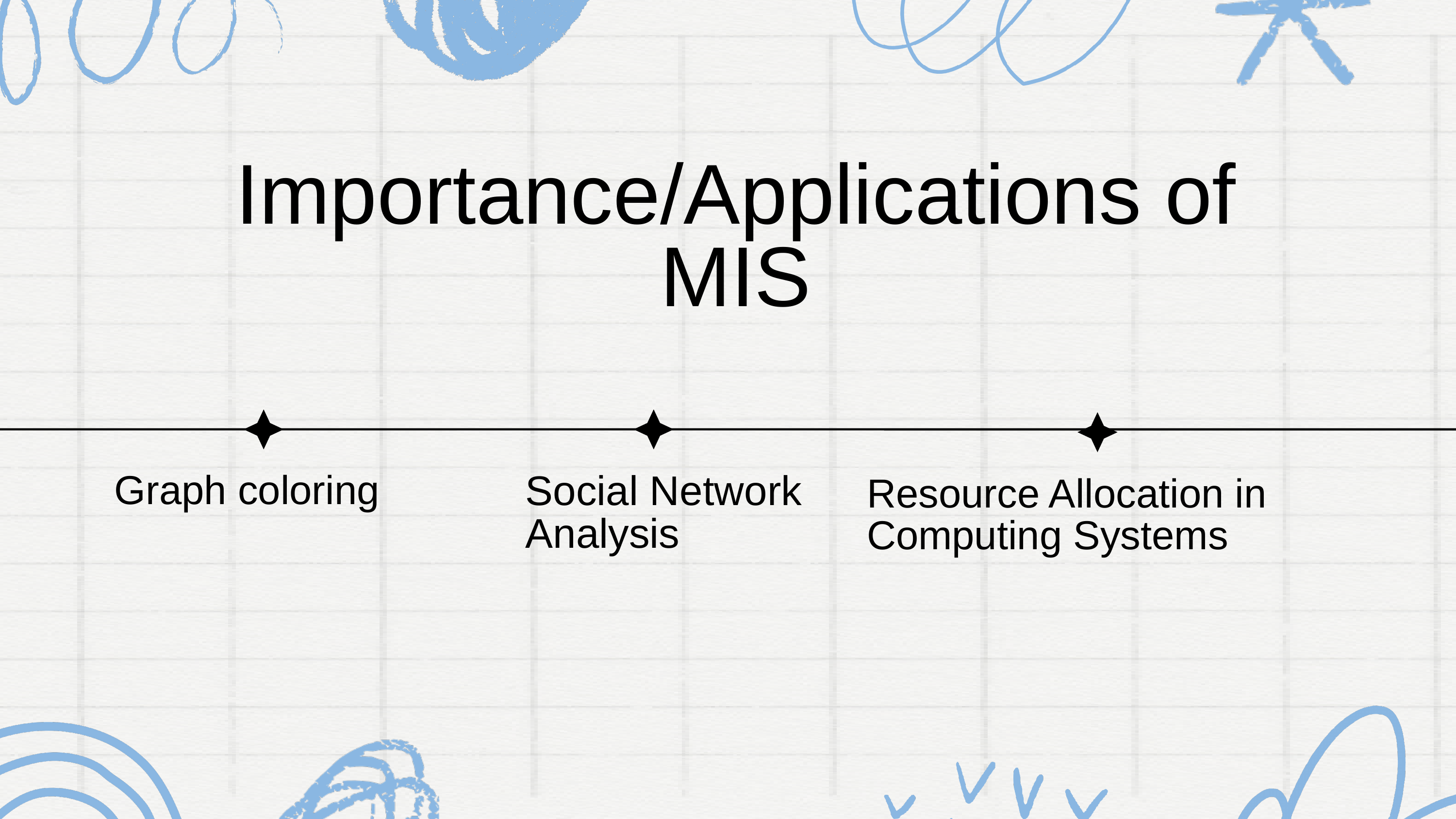

Importance/Applications of MIS

Graph coloring
Social Network Analysis
Resource Allocation in Computing Systems